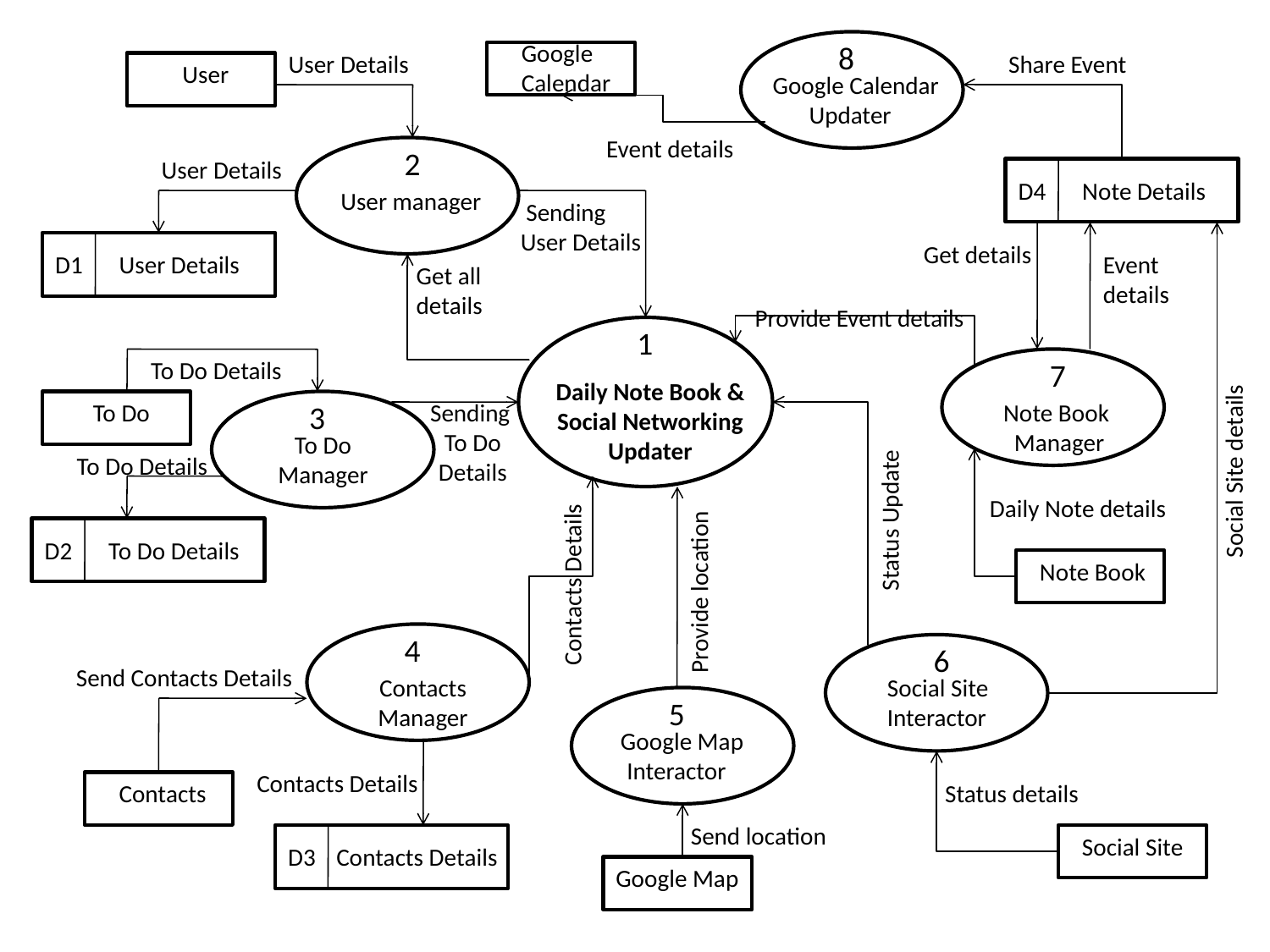

Google
Calendar

Google Calendar
Updater

8
User Details
Share Event

User
Event details

2
User manager
User Details

D4
Note Details
 Sending
User Details

D1
User Details
Get details
Event
details
Get all
details
Provide Event details

1
To Do Details

7
Daily Note Book & Social Networking Updater

   To Do

To Do
Manager
3
Sending
To Do
Details

   Note Book
     Manager

Status Update
To Do Details
Social Site details
Daily Note details
Contacts Details

D2
To Do Details

Note Book
Provide location

Contacts
Manager

4

   Social Site
   Interactor

6
Send Contacts Details

Google Map
Interactor

5
Contacts Details

Contacts
Status details
Send location

D3
 Contacts Details

Social Site

Google Map